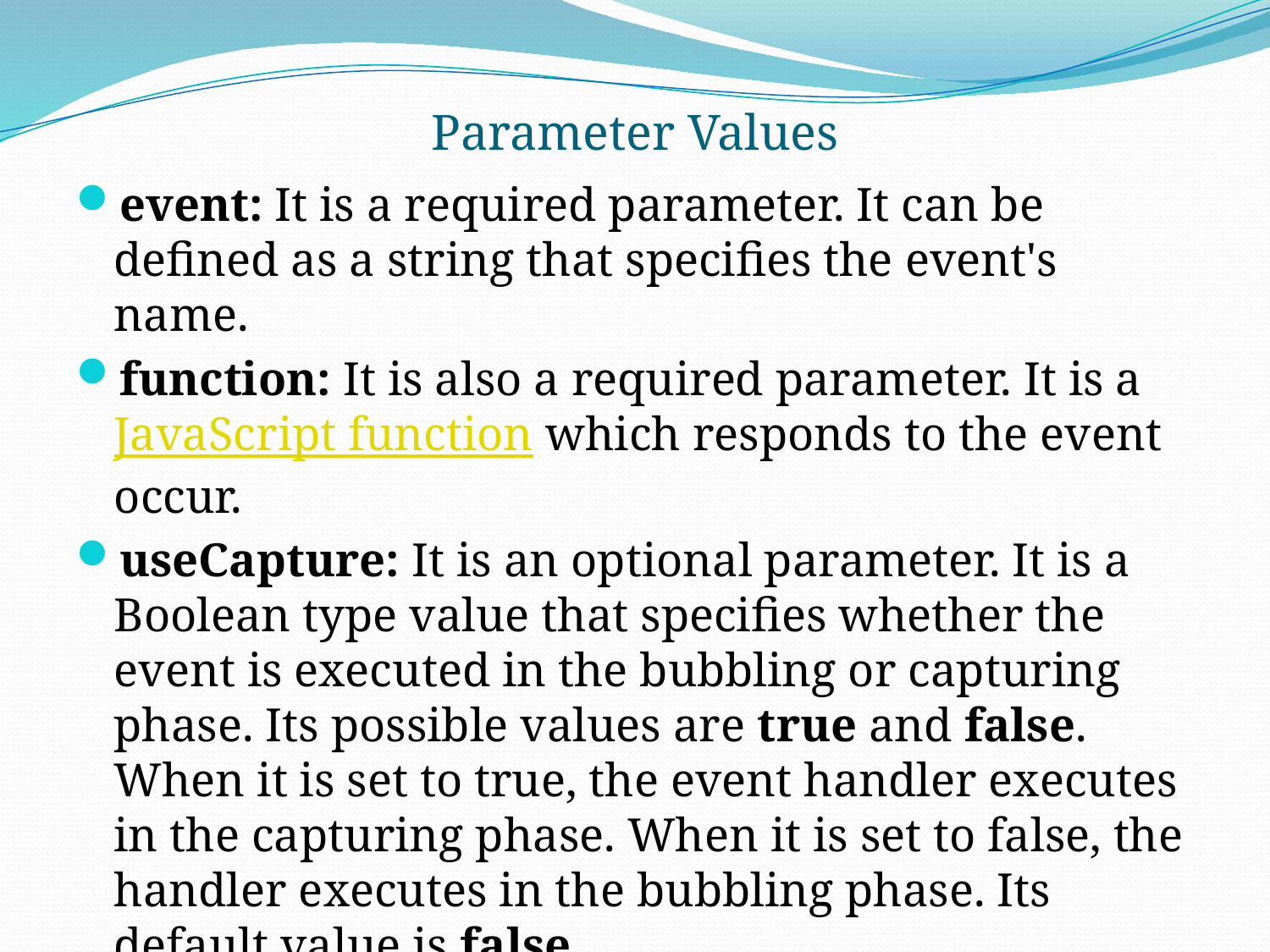

# Parameter Values
event: It is a required parameter. It can be defined as a string that specifies the event's name.
function: It is also a required parameter. It is a JavaScript function which responds to the event occur.
useCapture: It is an optional parameter. It is a Boolean type value that specifies whether the event is executed in the bubbling or capturing phase. Its possible values are true and false. When it is set to true, the event handler executes in the capturing phase. When it is set to false, the handler executes in the bubbling phase. Its default value is false.